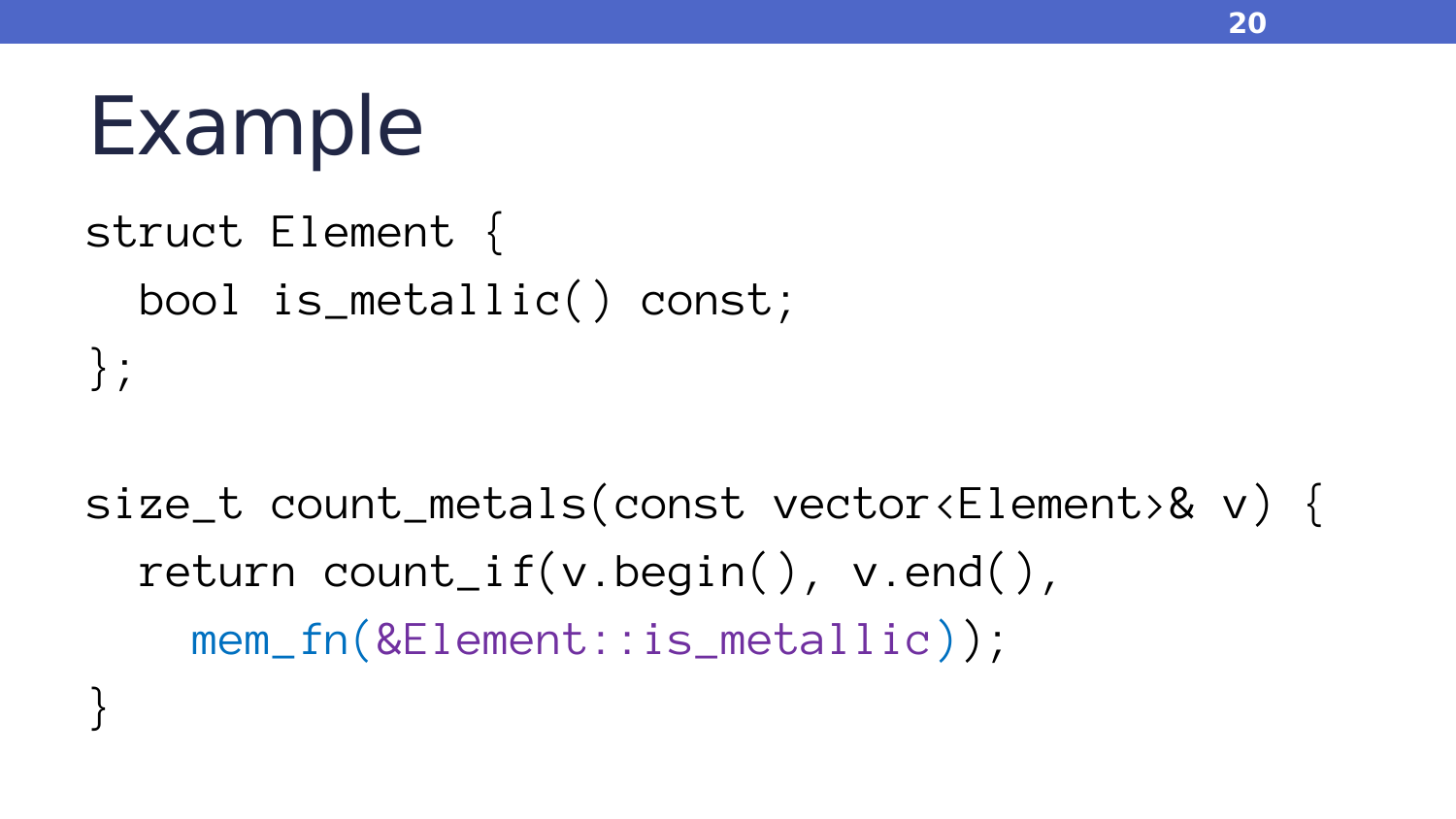

20
# Example
struct Element {
  bool is_metallic() const;
};

size_t count_metals(const vector<Element>& v) {
  return count_if(v.begin(), v.end(),
    mem_fn(&Element::is_metallic));
}